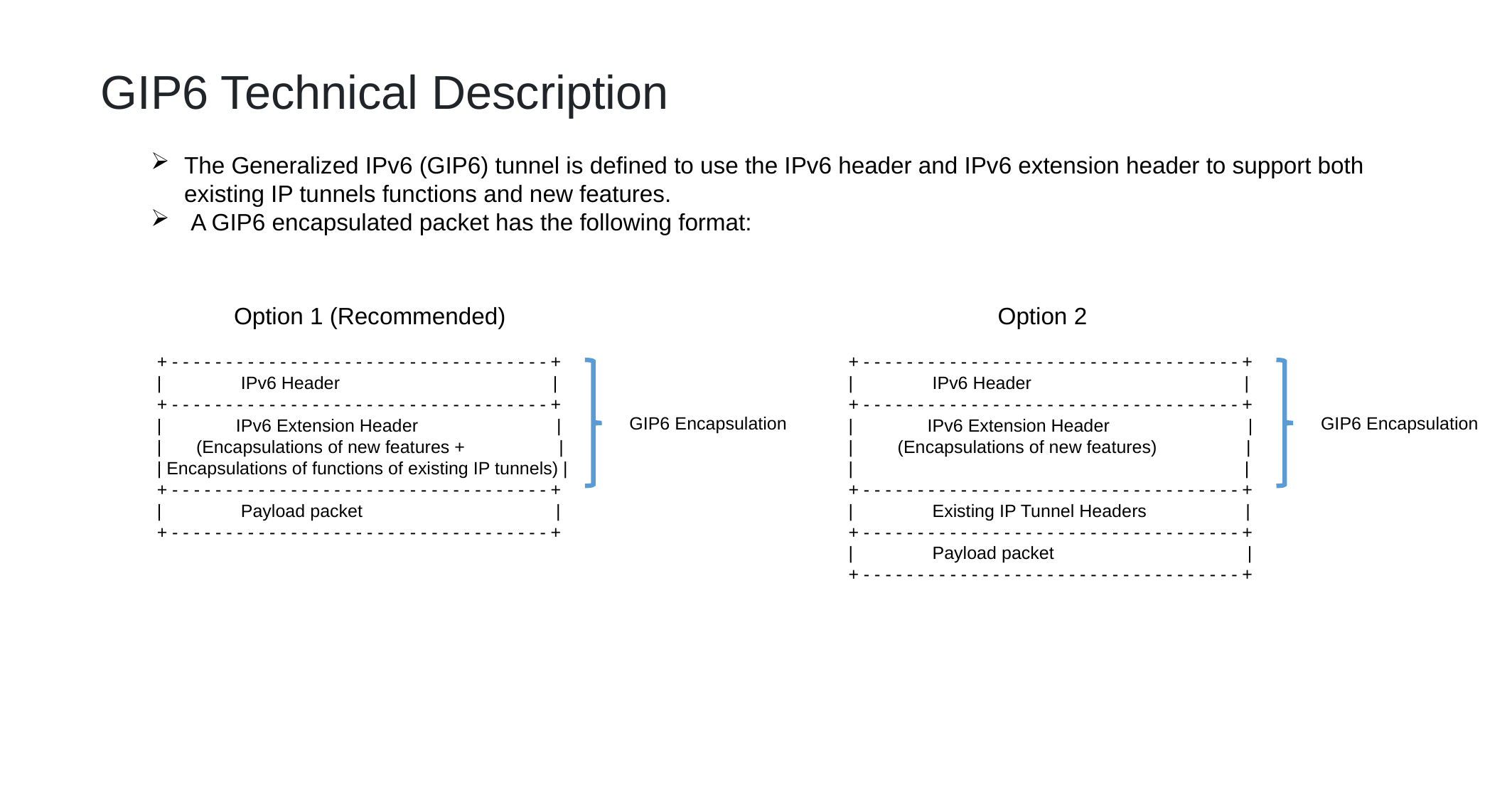

# GIP6 Technical Description
The Generalized IPv6 (GIP6) tunnel is defined to use the IPv6 header and IPv6 extension header to support both existing IP tunnels functions and new features.
 A GIP6 encapsulated packet has the following format:

              Option 1 (Recommended)

   + - - - - - - - - - - - - - - - - - - - - - - - - - - - - - - - - - - - +
   |                IPv6 Header                                           |
   + - - - - - - - - - - - - - - - - - - - - - - - - - - - - - - - - - - - +
   |               IPv6 Extension Header                            |
   |       (Encapsulations of new features +                   |
   | Encapsulations of functions of existing IP tunnels) |
   + - - - - - - - - - - - - - - - - - - - - - - - - - - - - - - - - - - - +
   |                Payload packet                                       |
   + - - - - - - - - - - - - - - - - - - - - - - - - - - - - - - - - - - - +

                         Option 2

   + - - - - - - - - - - - - - - - - - - - - - - - - - - - - - - - - - - - +
   |                IPv6 Header                                           |
   + - - - - - - - - - - - - - - - - - - - - - - - - - - - - - - - - - - - +
   |               IPv6 Extension Header                            |
   |         (Encapsulations of new features)                  |
   |                                                                               |
   + - - - - - - - - - - - - - - - - - - - - - - - - - - - - - - - - - - - +
   |                Existing IP Tunnel Headers                    |
   + - - - - - - - - - - - - - - - - - - - - - - - - - - - - - - - - - - - +
   |                Payload packet                                       |
   + - - - - - - - - - - - - - - - - - - - - - - - - - - - - - - - - - - - +

GIP6 Encapsulation
GIP6 Encapsulation